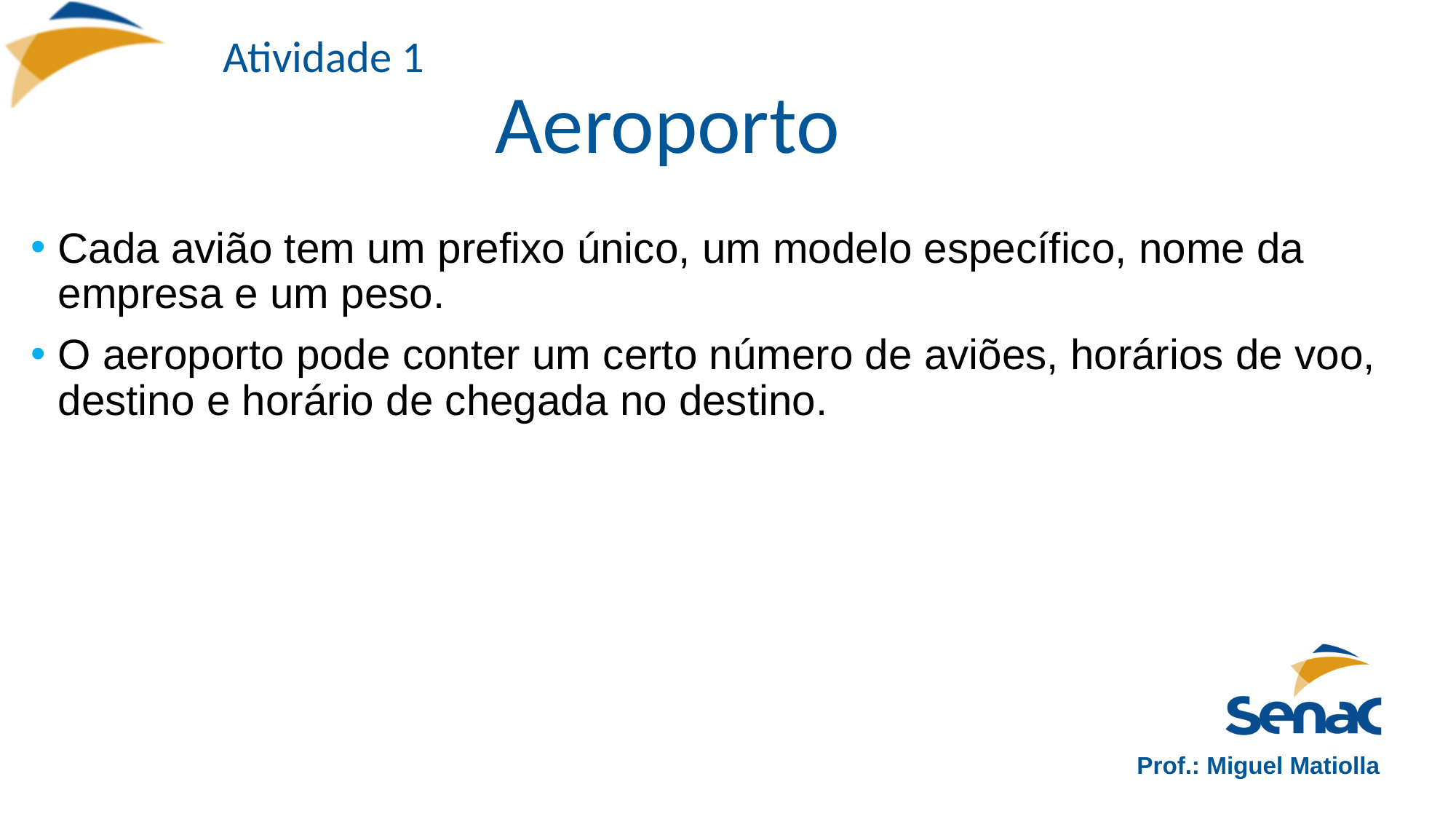

# Atividade 1 Aeroporto
Cada avião tem um prefixo único, um modelo específico, nome da empresa e um peso.
O aeroporto pode conter um certo número de aviões, horários de voo, destino e horário de chegada no destino.